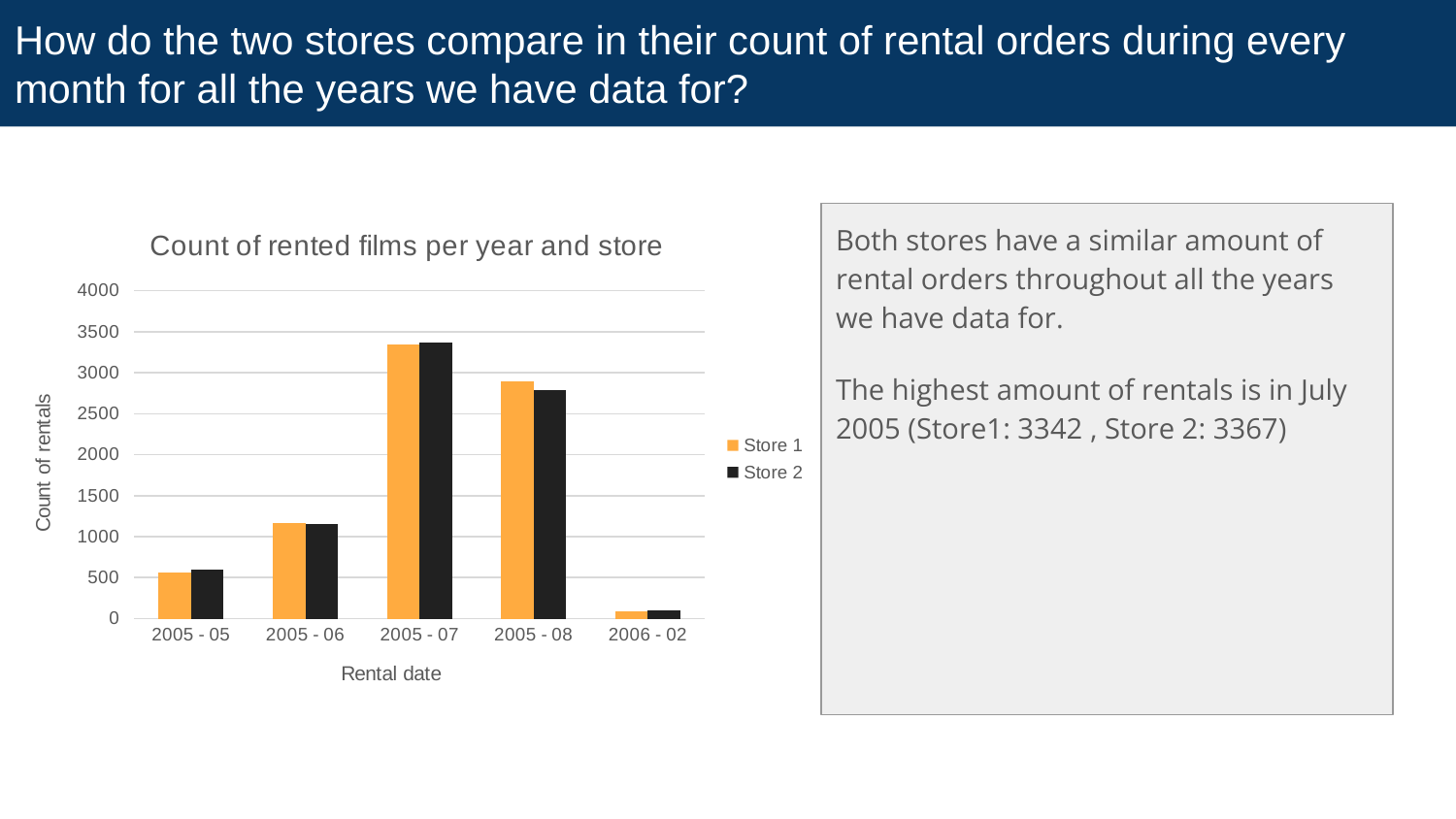

# How do the two stores compare in their count of rental orders during every month for all the years we have data for?

### Chart: Count of rented films per year and store

| Category | Store 1 | Store 2 |
|---|---|---|
| 2005 - 05 | 558.0 | 598.0 |
| 2005 - 06 | 1163.0 | 1148.0 |
| 2005 - 07 | 3342.0 | 3367.0 |
| 2005 - 08 | 2892.0 | 2794.0 |
| 2006 - 02 | 85.0 | 97.0 |
Both stores have a similar amount of rental orders throughout all the years we have data for.
The highest amount of rentals is in July 2005 (Store1: 3342 , Store 2: 3367)